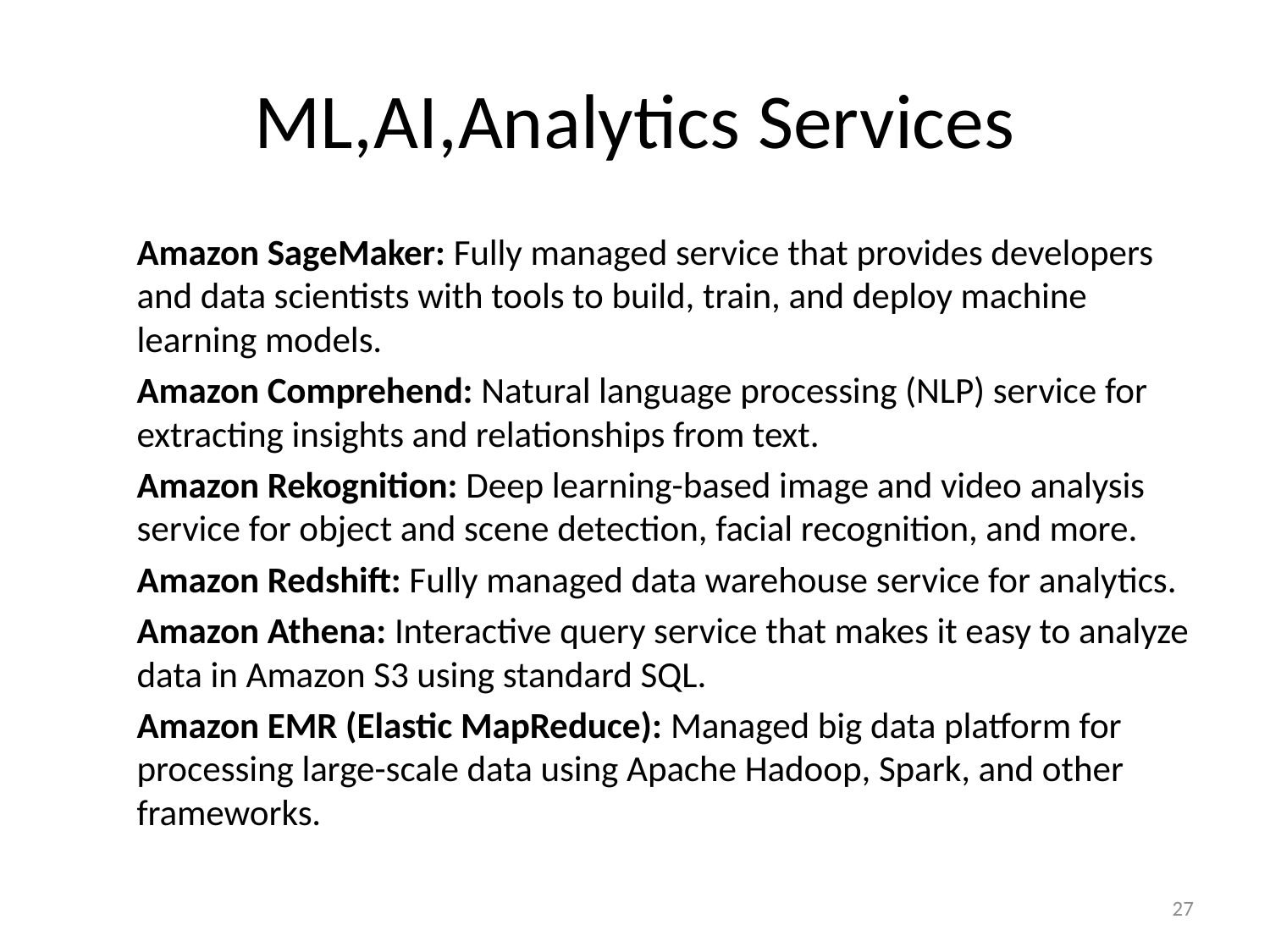

# ML,AI,Analytics Services
Amazon SageMaker: Fully managed service that provides developers and data scientists with tools to build, train, and deploy machine learning models.
Amazon Comprehend: Natural language processing (NLP) service for extracting insights and relationships from text.
Amazon Rekognition: Deep learning-based image and video analysis service for object and scene detection, facial recognition, and more.
Amazon Redshift: Fully managed data warehouse service for analytics.
Amazon Athena: Interactive query service that makes it easy to analyze data in Amazon S3 using standard SQL.
Amazon EMR (Elastic MapReduce): Managed big data platform for processing large-scale data using Apache Hadoop, Spark, and other frameworks.

27